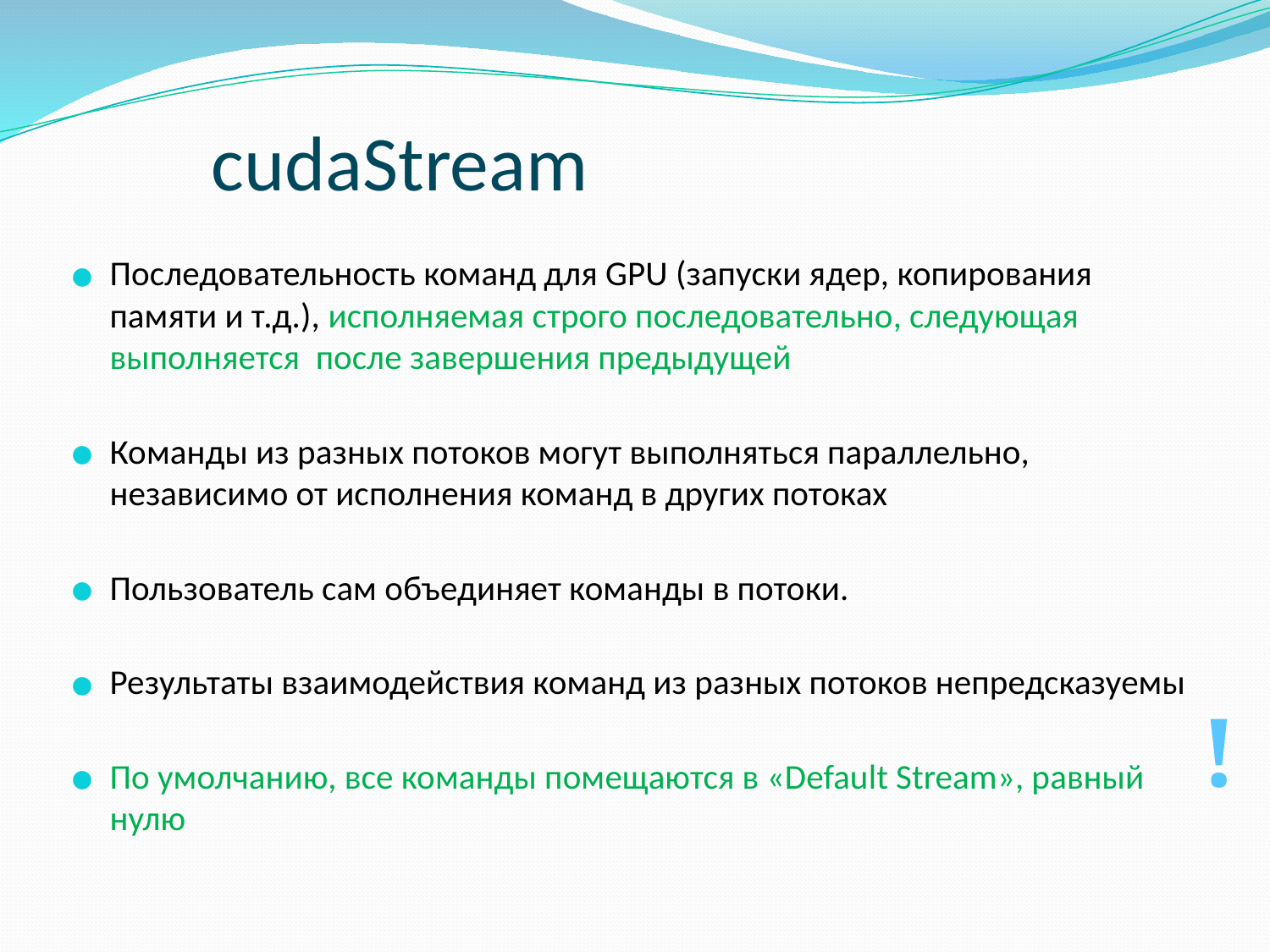

# cudaStream
Последовательность команд для GPU (запуски ядер, копирования памяти и т.д.), исполняемая строго последовательно, следующая выполняется  после завершения предыдущей

Команды из разных потоков могут выполняться параллельно, независимо от исполнения команд в других потоках

Пользователь сам объединяет команды в потоки.

Результаты взаимодействия команд из разных потоков непредсказуемы

По умолчанию, все команды помещаются в «Default Stream», равный нулю
!